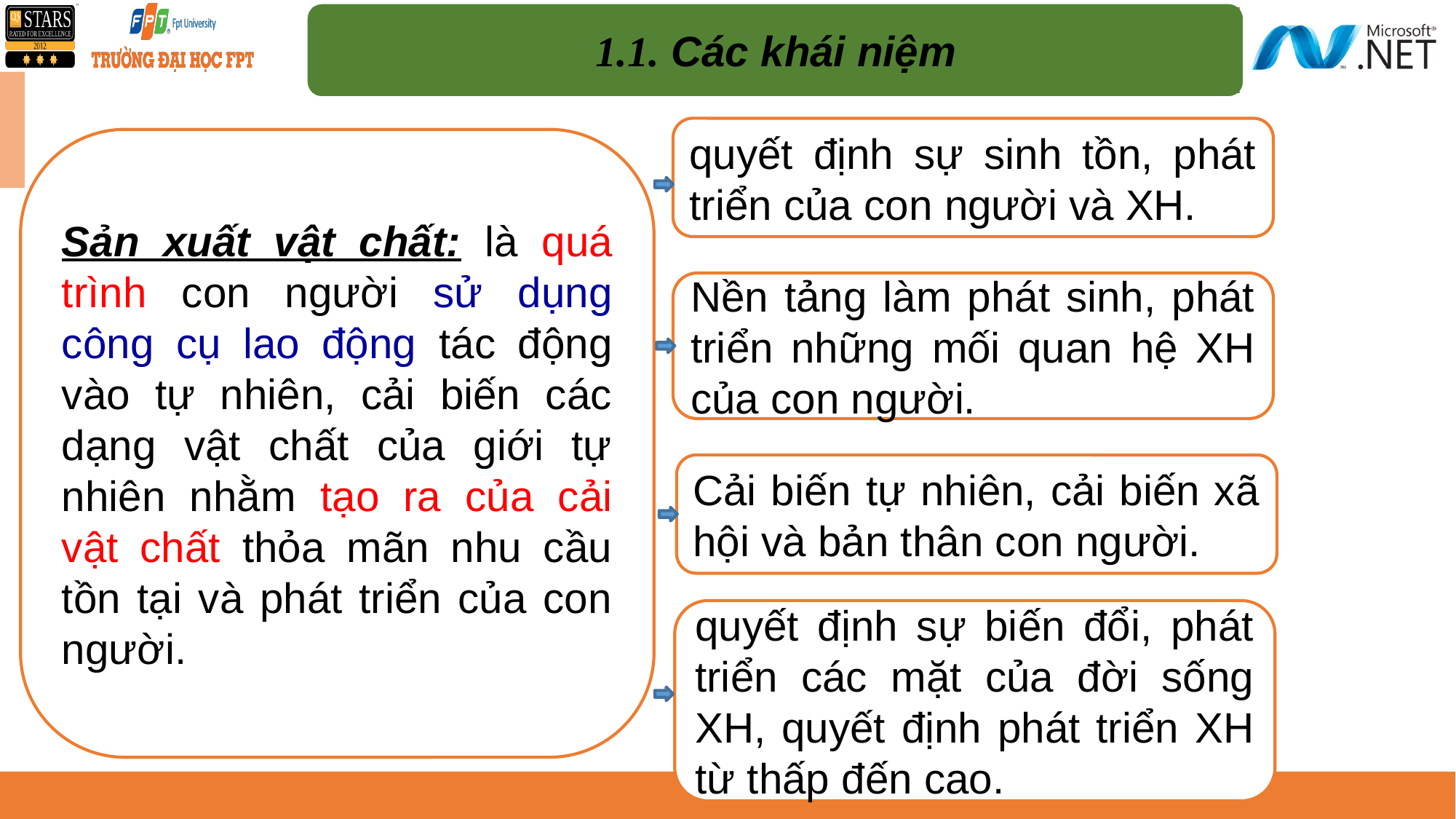

1.1. Các khái niệm

quyết định sự sinh tồn, phát triển của con người và XH.
Sản xuất vật chất: là quá trình con người sử dụng công cụ lao động tác động vào tự nhiên, cải biến các dạng vật chất của giới tự nhiên nhằm tạo ra của cải vật chất thỏa mãn nhu cầu tồn tại và phát triển của con người.

Nền tảng làm phát sinh, phát triển những mối quan hệ XH của con người.

Cải biến tự nhiên, cải biến xã hội và bản thân con người.

quyết định sự biến đổi, phát triển các mặt của đời sống XH, quyết định phát triển XH từ thấp đến cao.